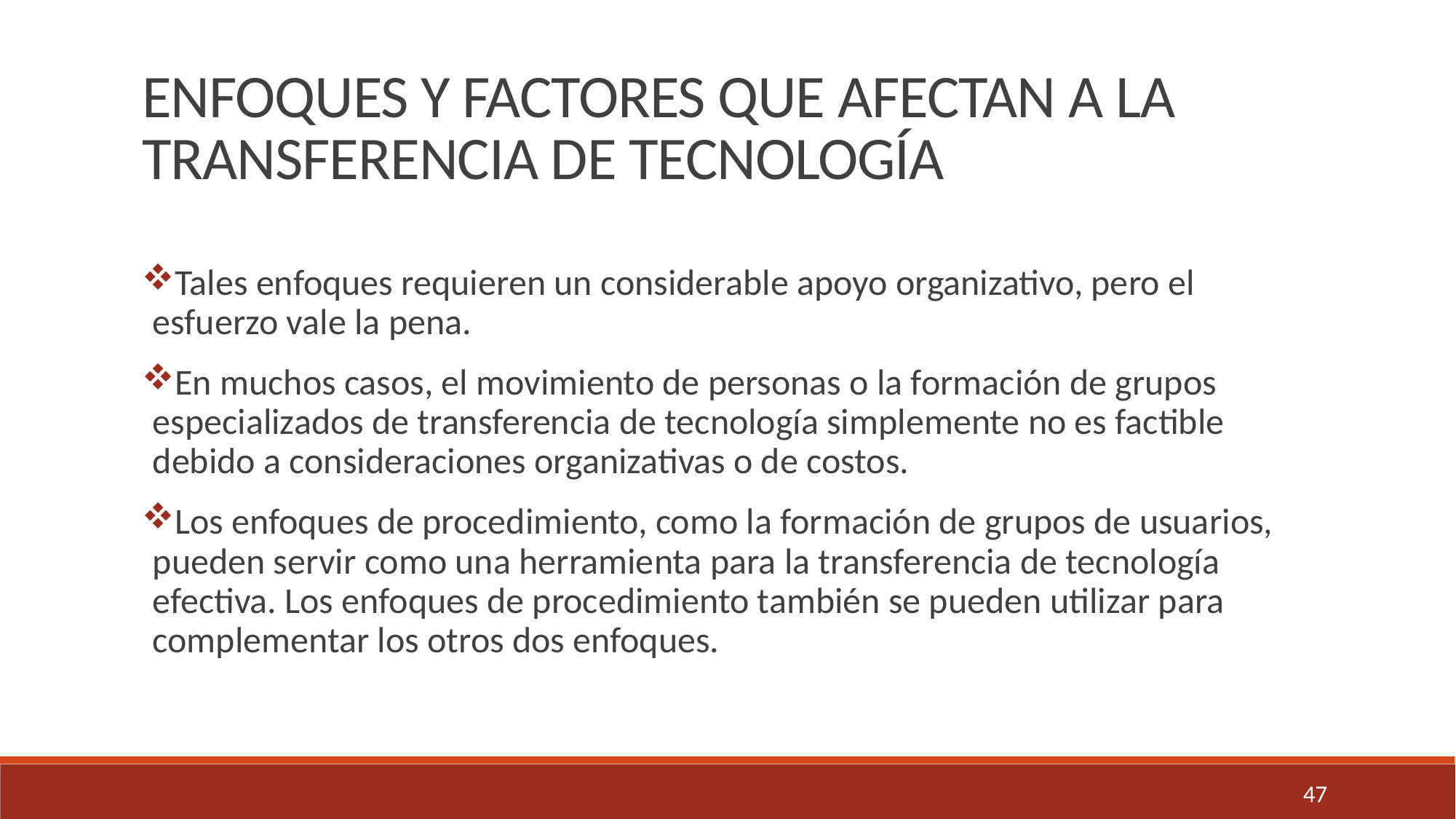

ENFOQUES Y FACTORES QUE AFECTAN A LA TRANSFERENCIA DE TECNOLOGÍA
Tales enfoques requieren un considerable apoyo organizativo, pero el esfuerzo vale la pena.
En muchos casos, el movimiento de personas o la formación de grupos especializados de transferencia de tecnología simplemente no es factible debido a consideraciones organizativas o de costos.
Los enfoques de procedimiento, como la formación de grupos de usuarios, pueden servir como una herramienta para la transferencia de tecnología efectiva. Los enfoques de procedimiento también se pueden utilizar para complementar los otros dos enfoques.
47